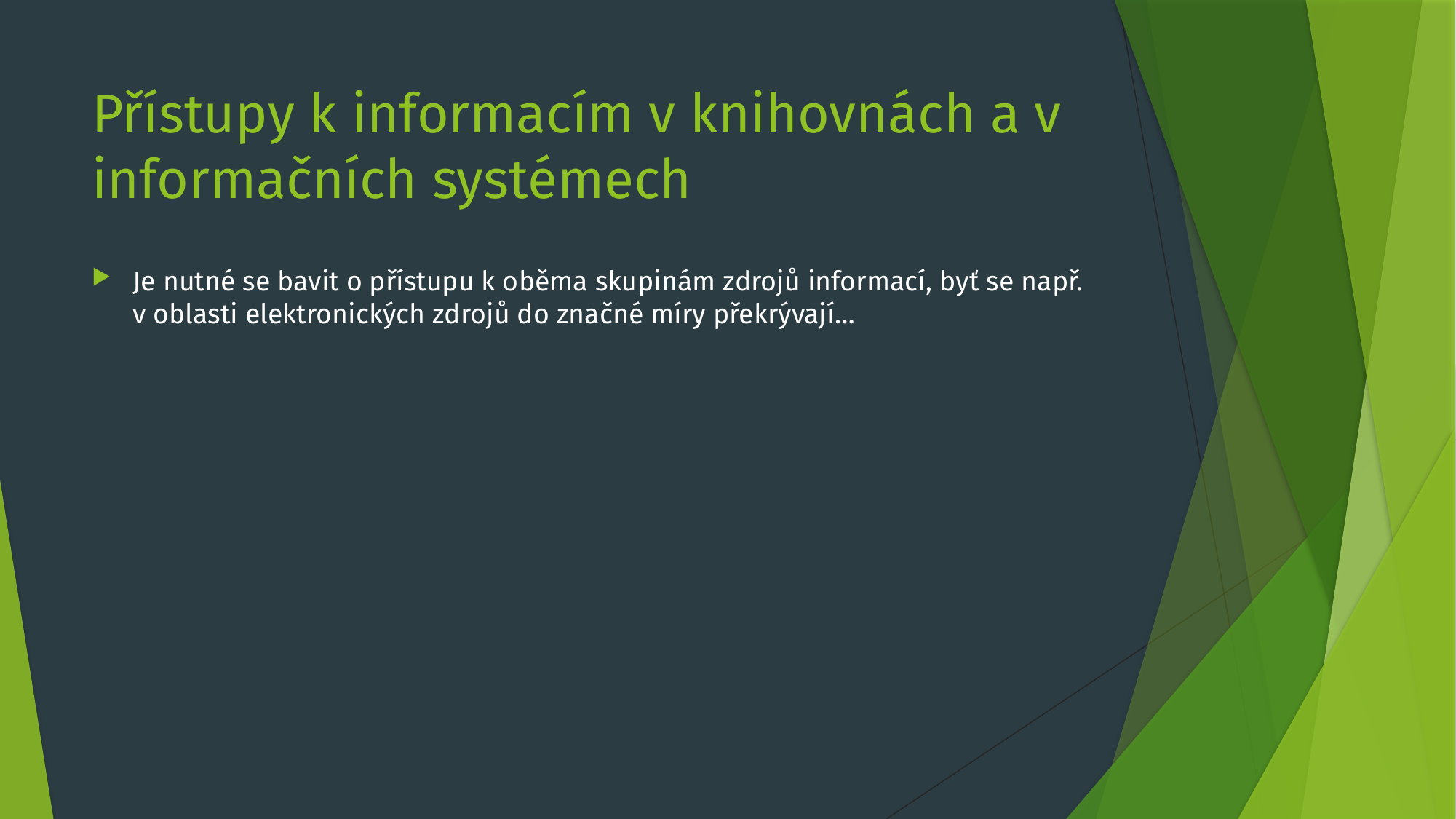

# Přístupy k informacím v knihovnách a v informačních systémech
Je nutné se bavit o přístupu k oběma skupinám zdrojů informací, byť se např. v oblasti elektronických zdrojů do značné míry překrývají…